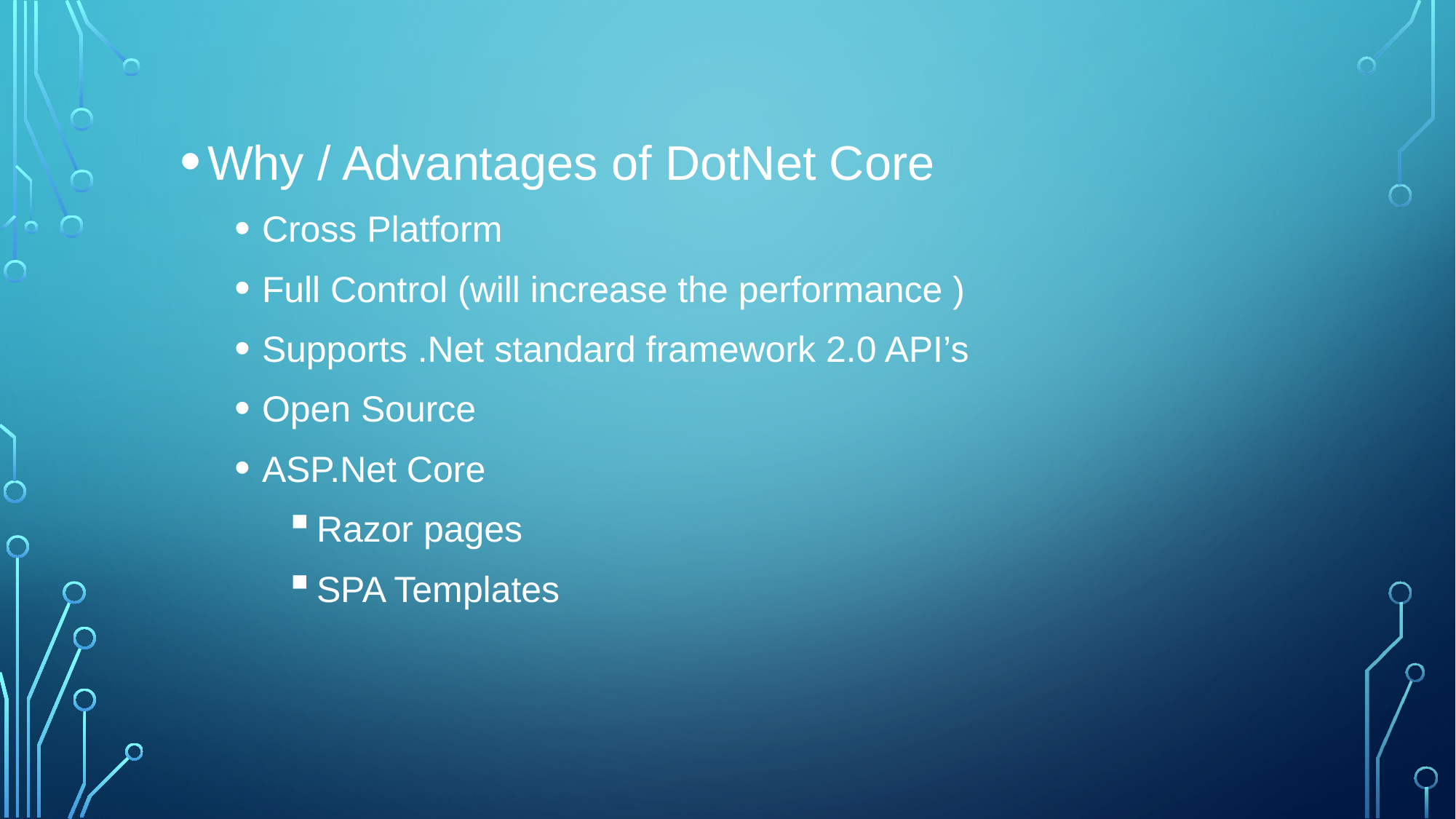

Why / Advantages of DotNet Core
Cross Platform
Full Control (will increase the performance )
Supports .Net standard framework 2.0 API’s
Open Source
ASP.Net Core
Razor pages
SPA Templates